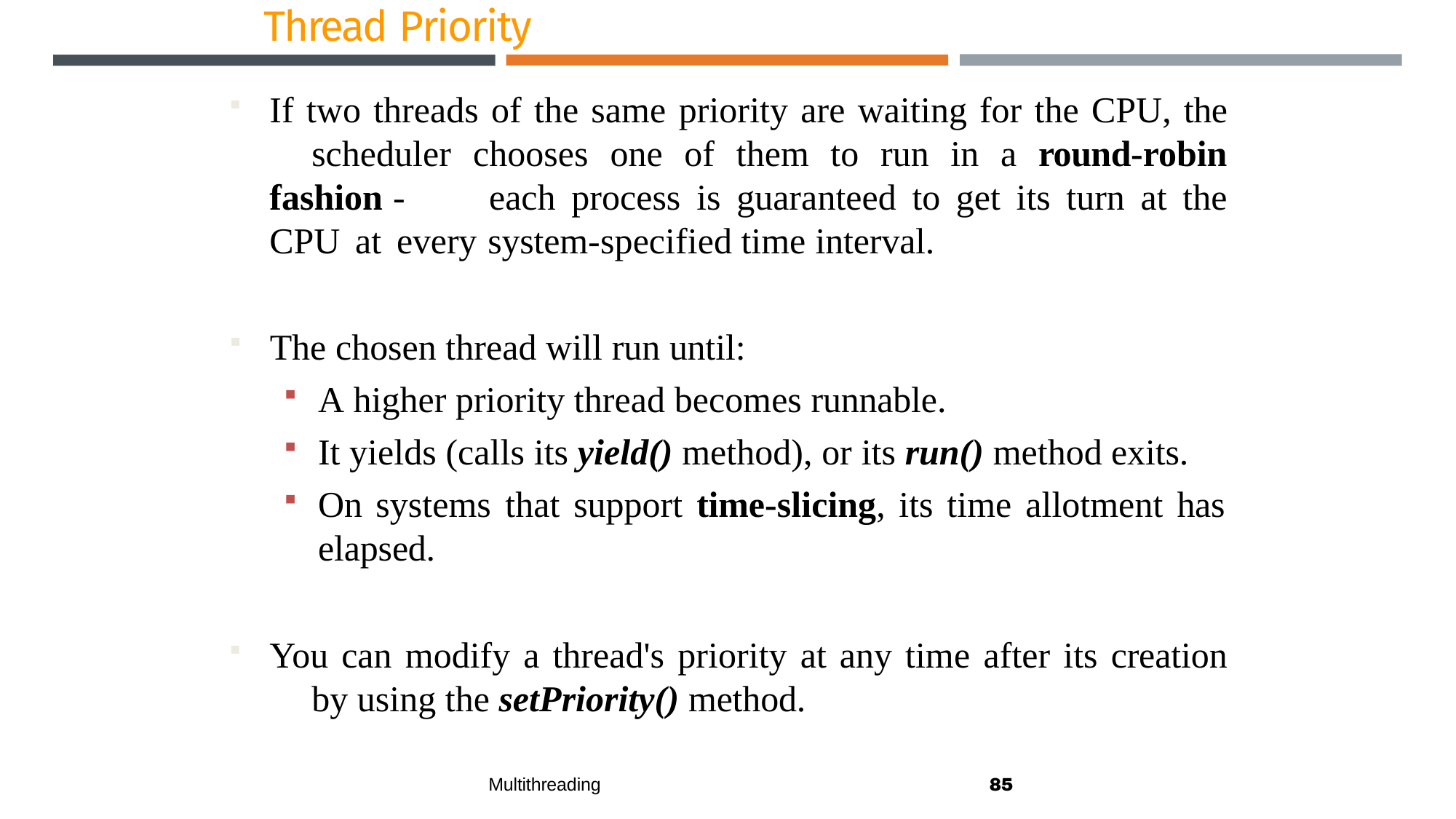

# Thread Priority
If two threads of the same priority are waiting for the CPU, the 	scheduler chooses one of them to run in a round-robin fashion - 	each process is guaranteed to get its turn at the CPU at every 	system-specified time interval.

The chosen thread will run until:
A higher priority thread becomes runnable.
It yields (calls its yield() method), or its run() method exits.
On systems that support time-slicing, its time allotment has elapsed.

You can modify a thread's priority at any time after its creation 	by using the setPriority() method.
85
Multithreading